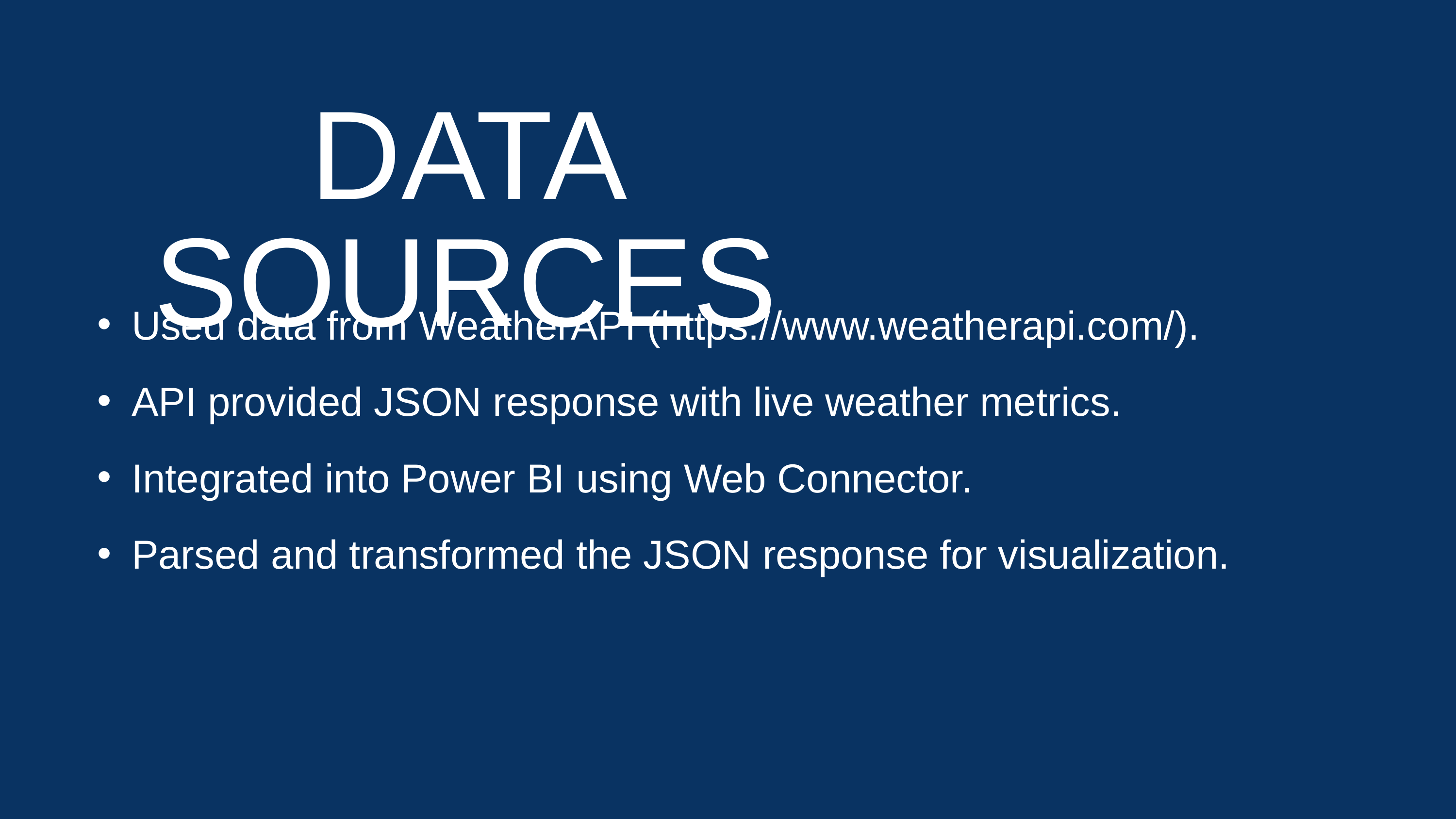

DATA SOURCES
Used data from WeatherAPI (https://www.weatherapi.com/).
API provided JSON response with live weather metrics.
Integrated into Power BI using Web Connector.
Parsed and transformed the JSON response for visualization.